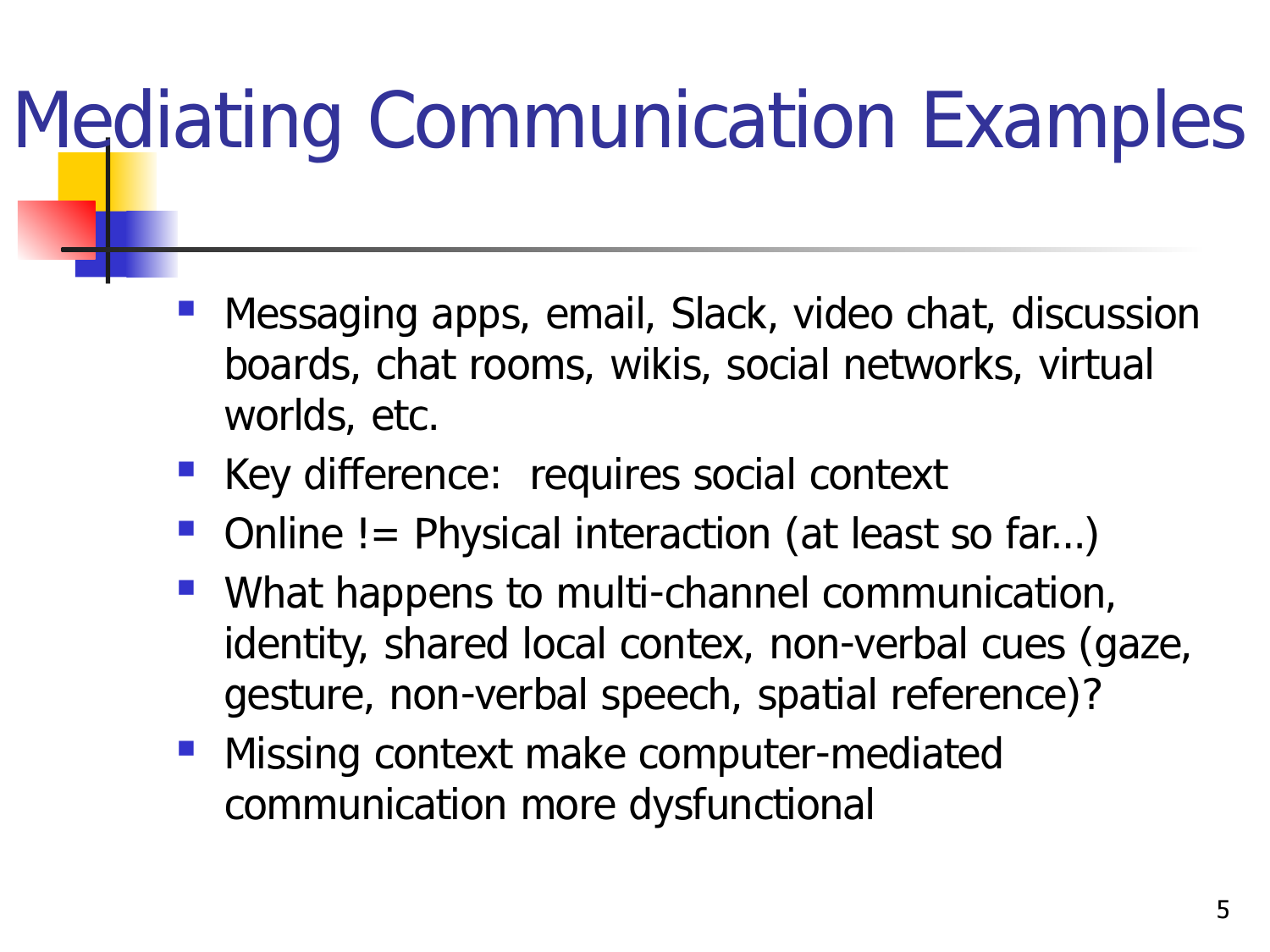

# Mediating Communication Examples
Messaging apps, email, Slack, video chat, discussion boards, chat rooms, wikis, social networks, virtual worlds, etc.
Key difference:  requires social context
Online != Physical interaction (at least so far…)
What happens to multi-channel communication, identity, shared local contex, non-verbal cues (gaze, gesture, non-verbal speech, spatial reference)?
Missing context make computer-mediated communication more dysfunctional

5